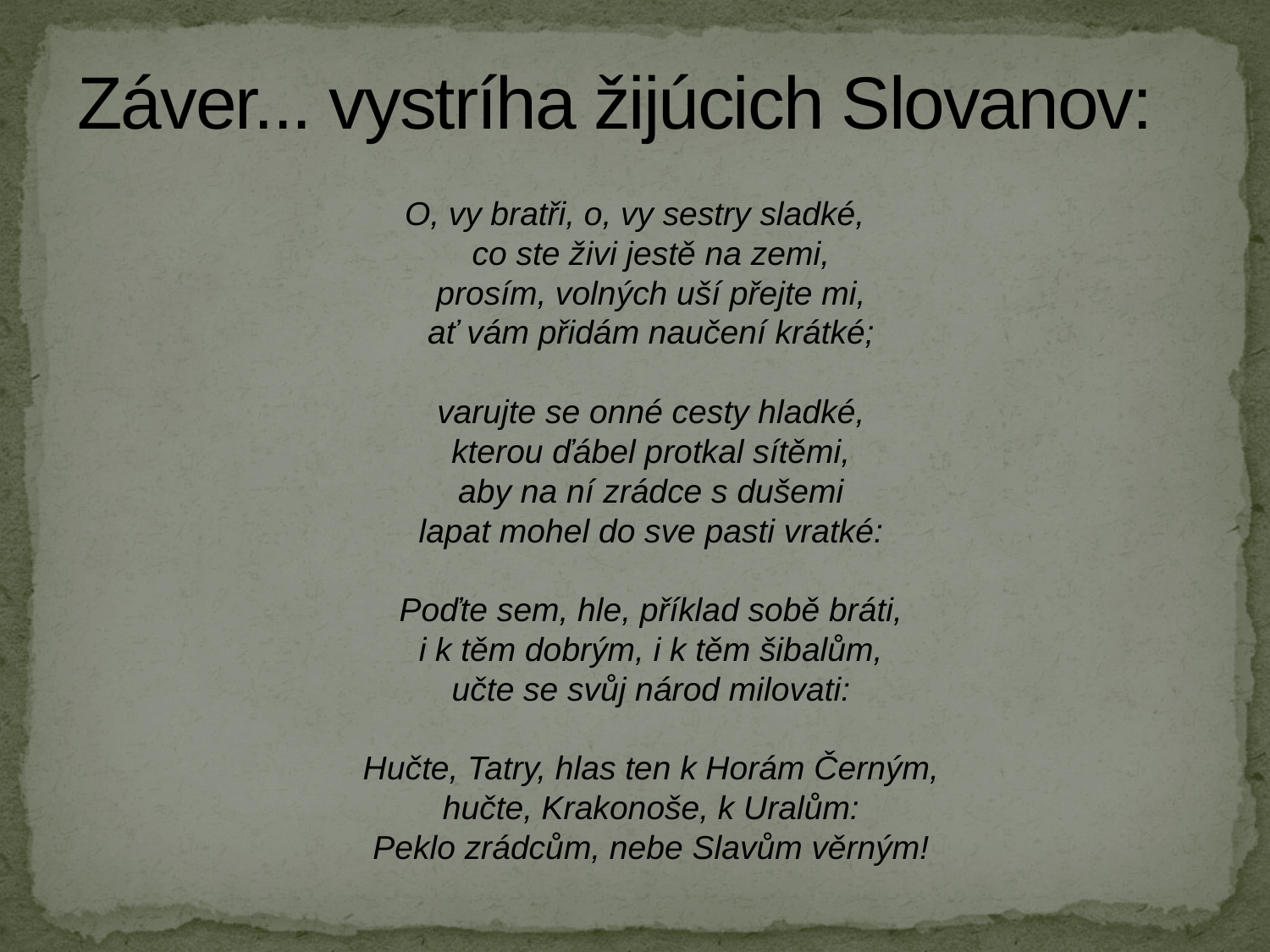

# Záver... vystríha žijúcich Slovanov:
O, vy bratři, o, vy sestry sladké,
co ste živi jestě na zemi,
prosím, volných uší přejte mi,
ať vám přidám naučení krátké;
varujte se onné cesty hladké,
kterou ďábel protkal sítěmi,
aby na ní zrádce s dušemi
lapat mohel do sve pasti vratké:
Poďte sem, hle, příklad sobě bráti,
i k těm dobrým, i k těm šibalům,
učte se svůj národ milovati:
Hučte, Tatry, hlas ten k Horám Černým,
hučte, Krakonoše, k Uralům:
Peklo zrádcům, nebe Slavům věrným!